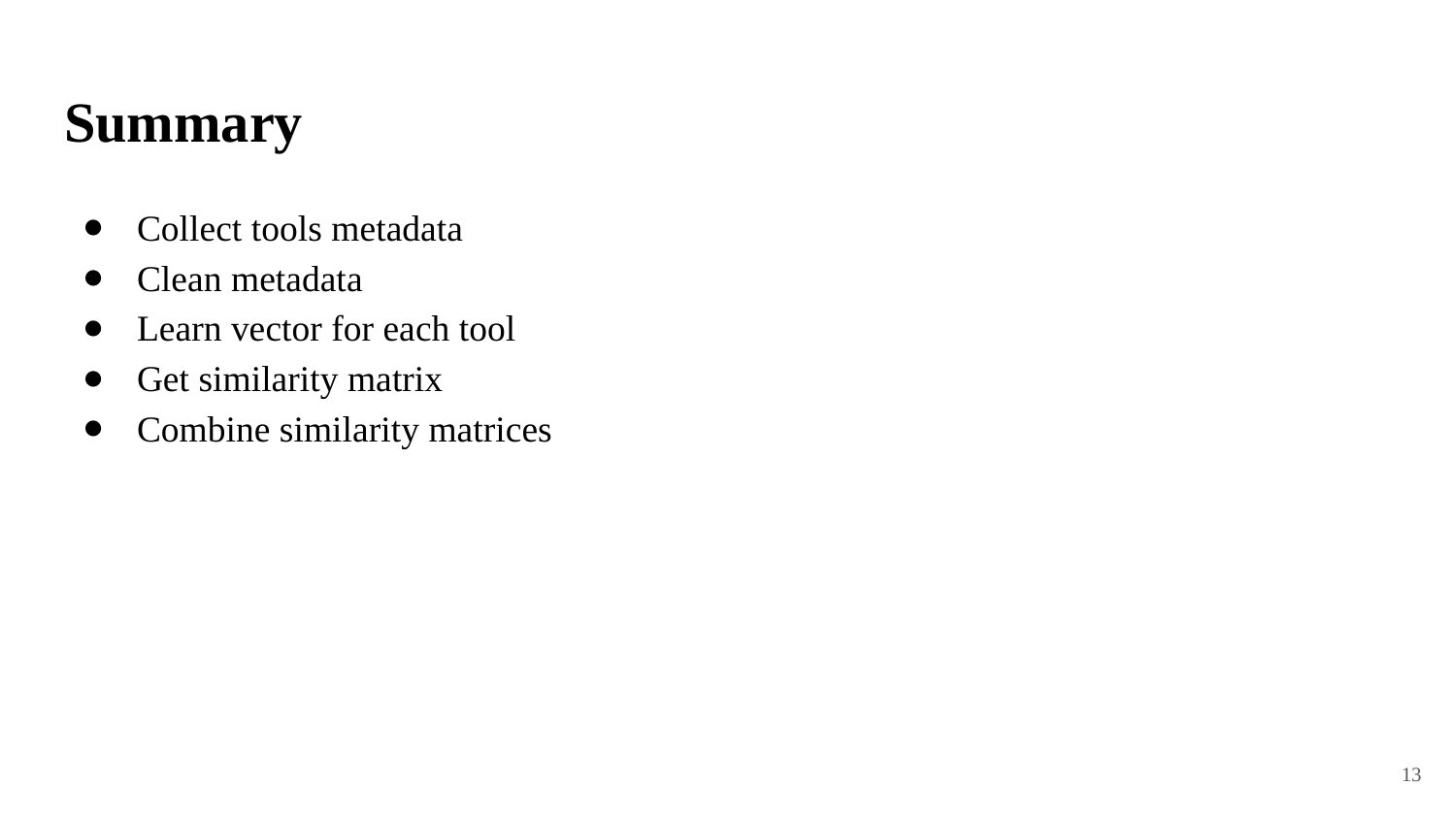

# Summary
Collect tools metadata
Clean metadata
Learn vector for each tool
Get similarity matrix
Combine similarity matrices
13